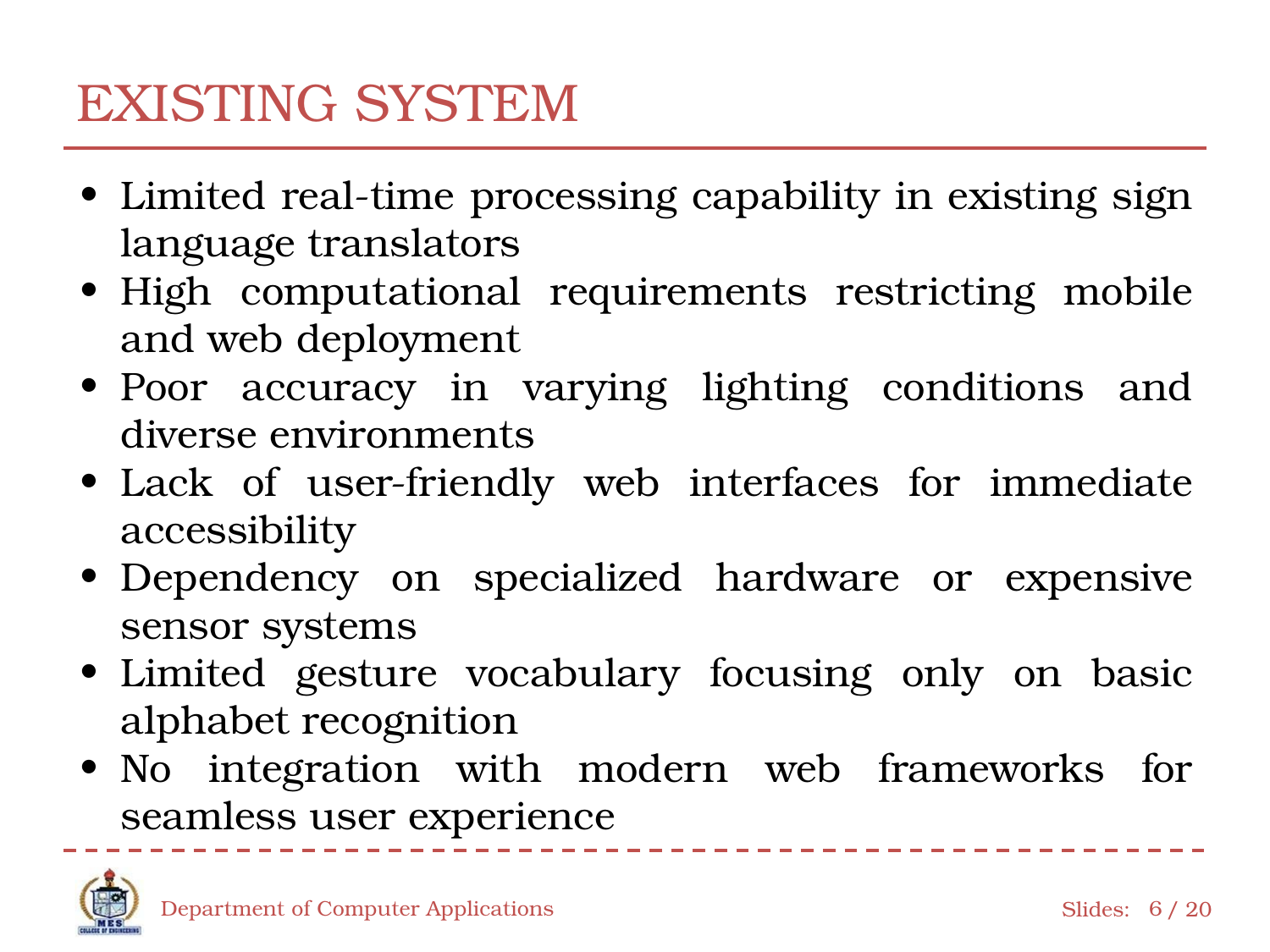

# EXISTING SYSTEM
Limited real-time processing capability in existing sign language translators
High computational requirements restricting mobile and web deployment
Poor accuracy in varying lighting conditions and diverse environments
Lack of user-friendly web interfaces for immediate accessibility
Dependency on specialized hardware or expensive sensor systems
Limited gesture vocabulary focusing only on basic alphabet recognition
No integration with modern web frameworks for seamless user experience

Department of Computer Applications
6